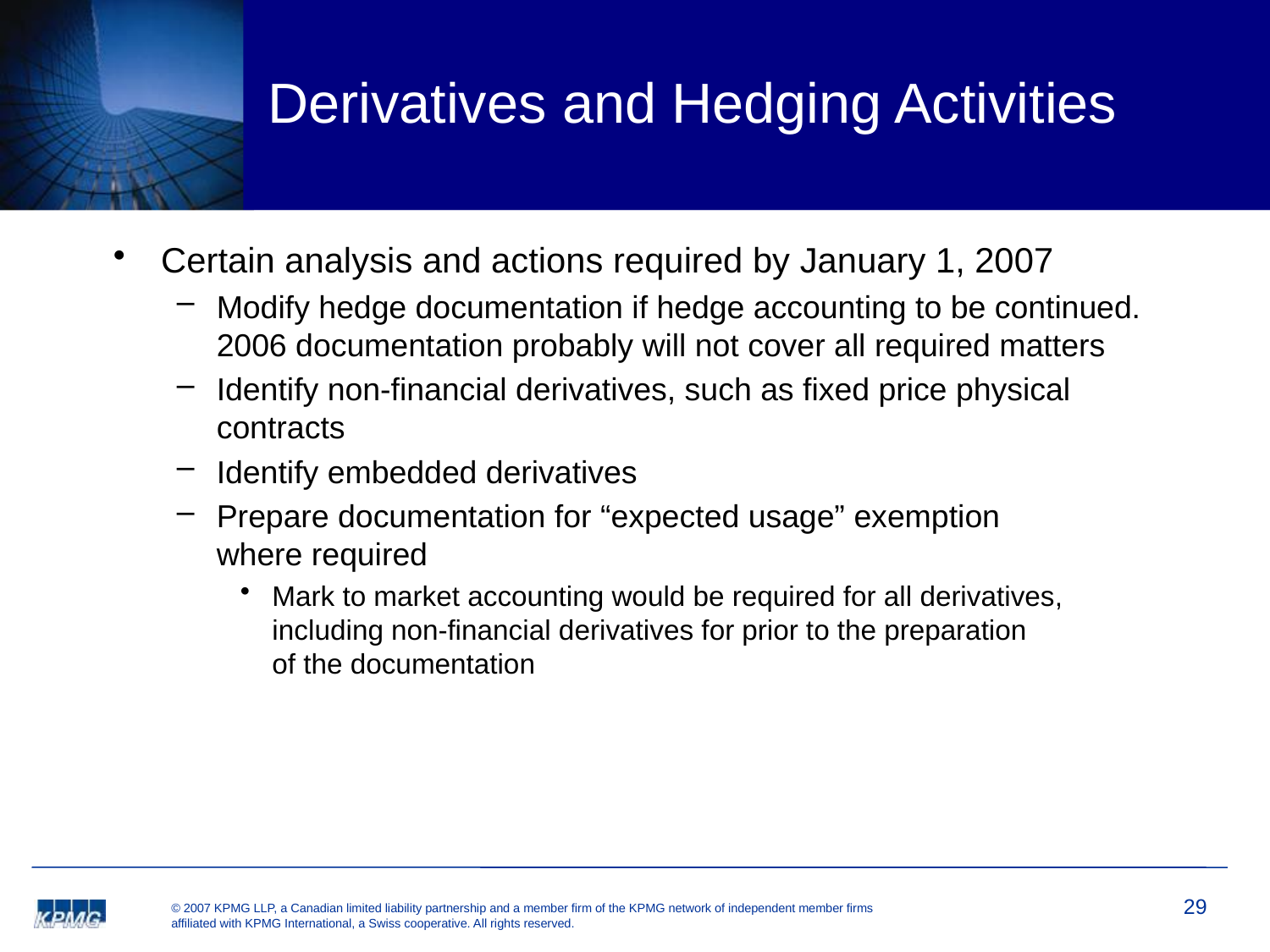

# Derivatives and Hedging Activities
Certain analysis and actions required by January 1, 2007
Modify hedge documentation if hedge accounting to be continued. 2006 documentation probably will not cover all required matters
Identify non-financial derivatives, such as fixed price physical contracts
Identify embedded derivatives
Prepare documentation for “expected usage” exemption
where required
Mark to market accounting would be required for all derivatives, including non-financial derivatives for prior to the preparation
of the documentation